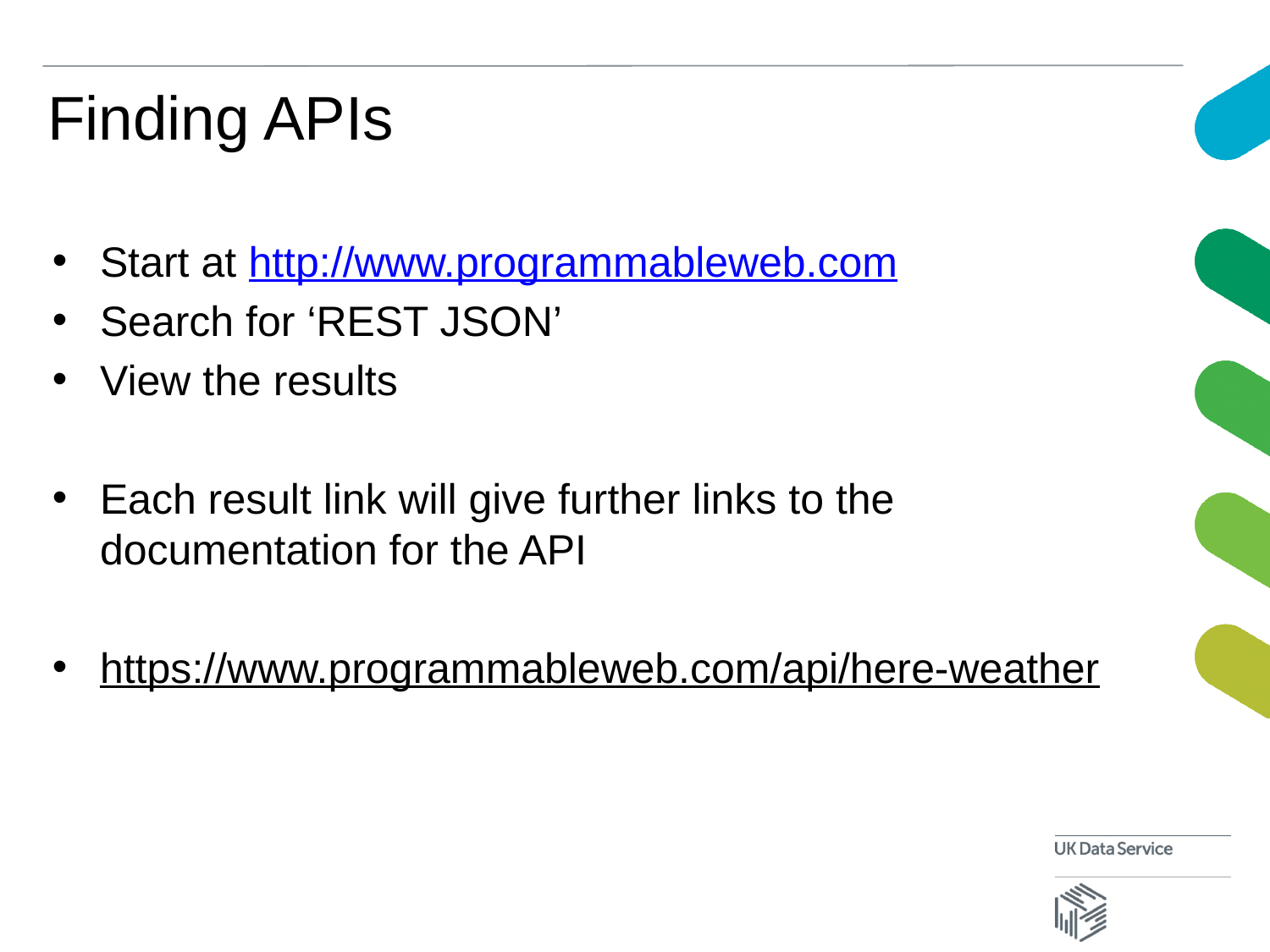

# Finding APIs
Start at http://www.programmableweb.com
Search for ‘REST JSON’
View the results

Each result link will give further links to the documentation for the API

https://www.programmableweb.com/api/here-weather